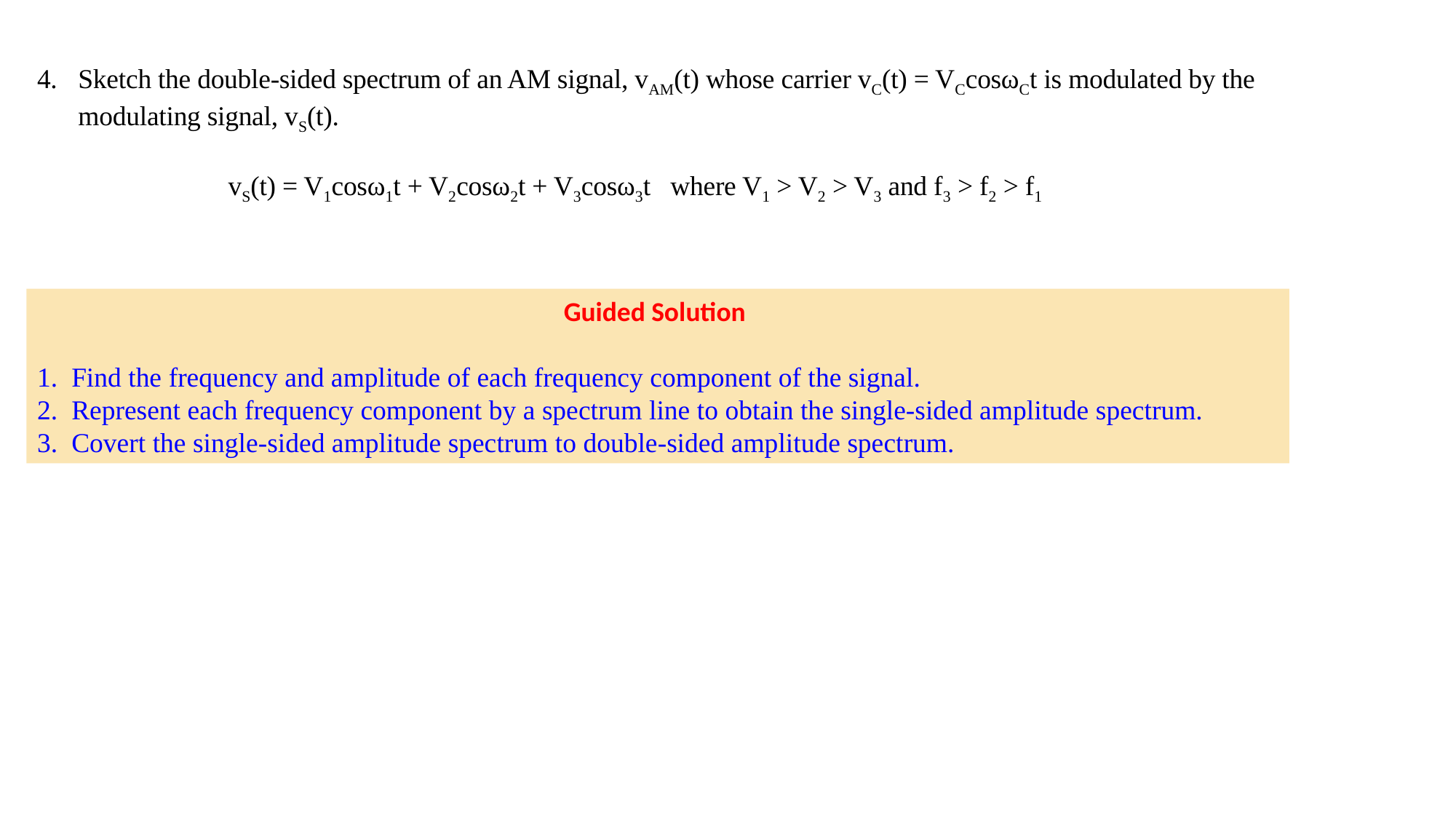

4.	Sketch the double-sided spectrum of an AM signal, vAM(t) whose carrier vC(t) = VCcosωCt is modulated by the modulating signal, vS(t).

		vS(t) = V1cosω1t + V2cosω2t + V3cosω3t   where V1 > V2 > V3 and f3 > f2 > f1
Guided Solution

1.  Find the frequency and amplitude of each frequency component of the signal.
2.  Represent each frequency component by a spectrum line to obtain the single-sided amplitude spectrum.
3.  Covert the single-sided amplitude spectrum to double-sided amplitude spectrum.